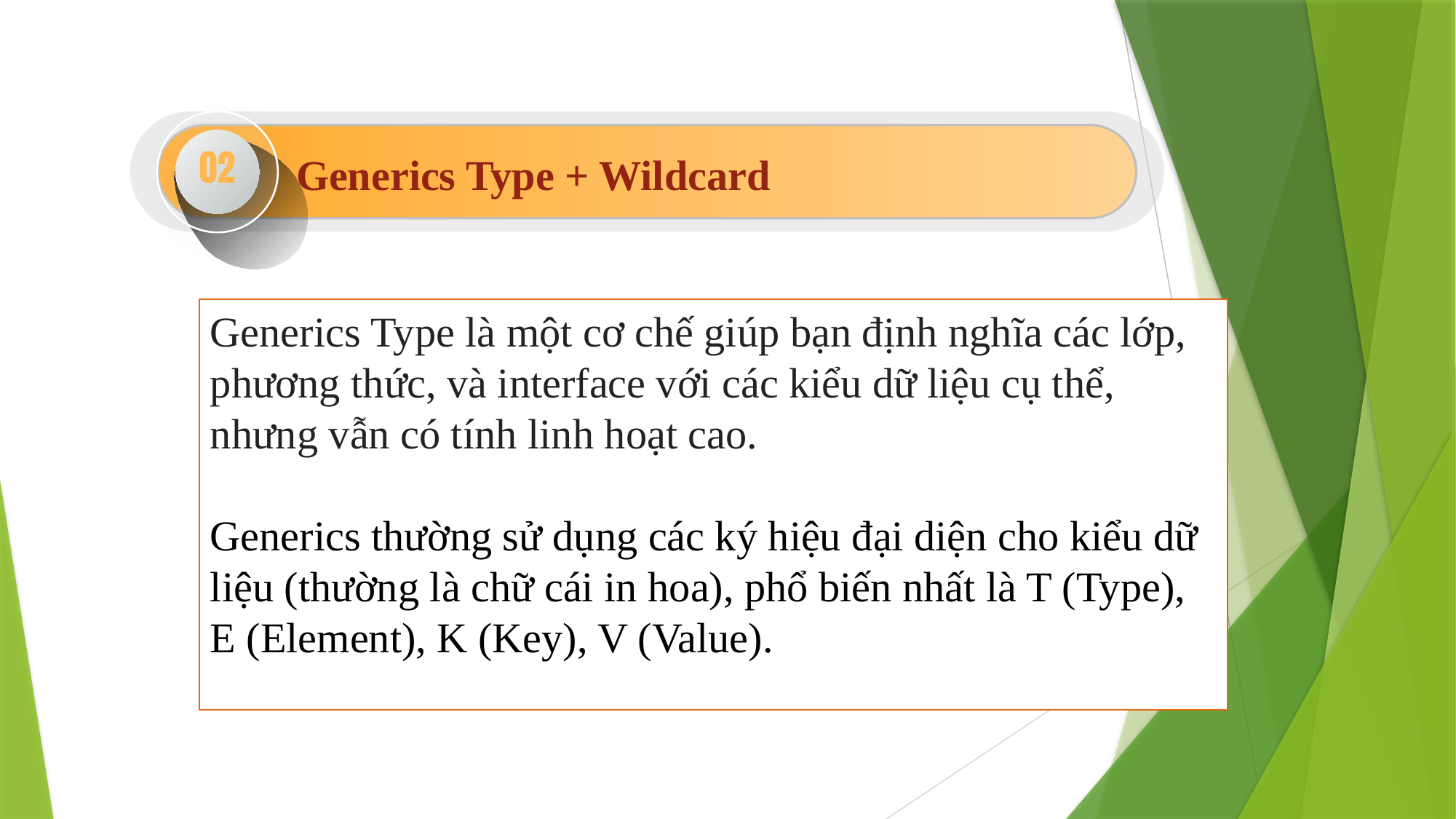

02

Generics Type + Wildcard
Generics Type là một cơ chế giúp bạn định nghĩa các lớp, phương thức, và interface với các kiểu dữ liệu cụ thể, nhưng vẫn có tính linh hoạt cao.

Generics thường sử dụng các ký hiệu đại diện cho kiểu dữ liệu (thường là chữ cái in hoa), phổ biến nhất là T (Type), E (Element), K (Key), V (Value).